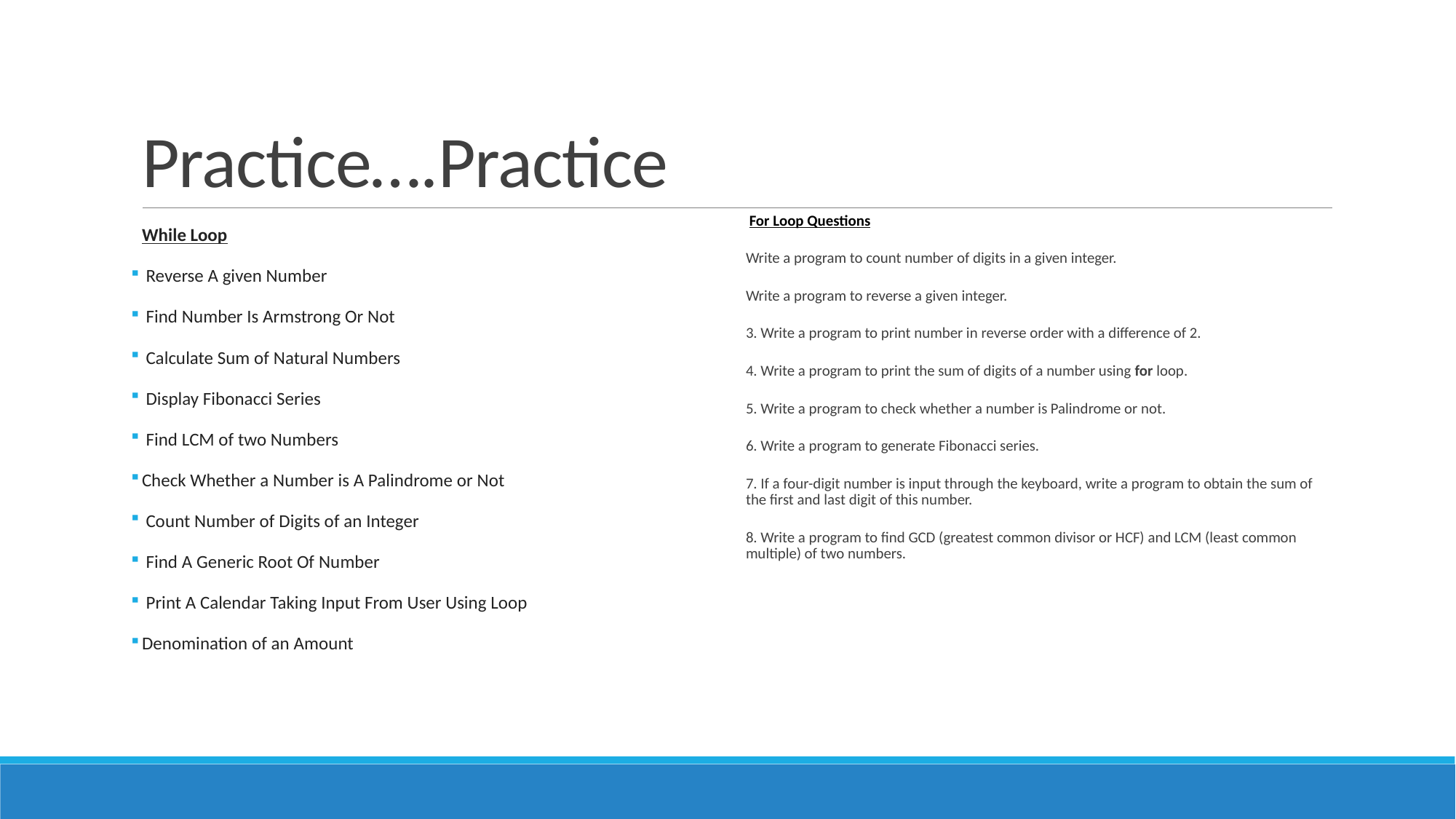

# Practice….Practice
 For Loop Questions
Write a program to count number of digits in a given integer.
Write a program to reverse a given integer.
3. Write a program to print number in reverse order with a difference of 2.
4. Write a program to print the sum of digits of a number using for loop.
5. Write a program to check whether a number is Palindrome or not.
6. Write a program to generate Fibonacci series.
7. If a four-digit number is input through the keyboard, write a program to obtain the sum of the first and last digit of this number.
8. Write a program to find GCD (greatest common divisor or HCF) and LCM (least common multiple) of two numbers.

While Loop
 Reverse A given Number
 Find Number Is Armstrong Or Not
 Calculate Sum of Natural Numbers
 Display Fibonacci Series
 Find LCM of two Numbers
Check Whether a Number is A Palindrome or Not
 Count Number of Digits of an Integer
 Find A Generic Root Of Number
 Print A Calendar Taking Input From User Using Loop
Denomination of an Amount